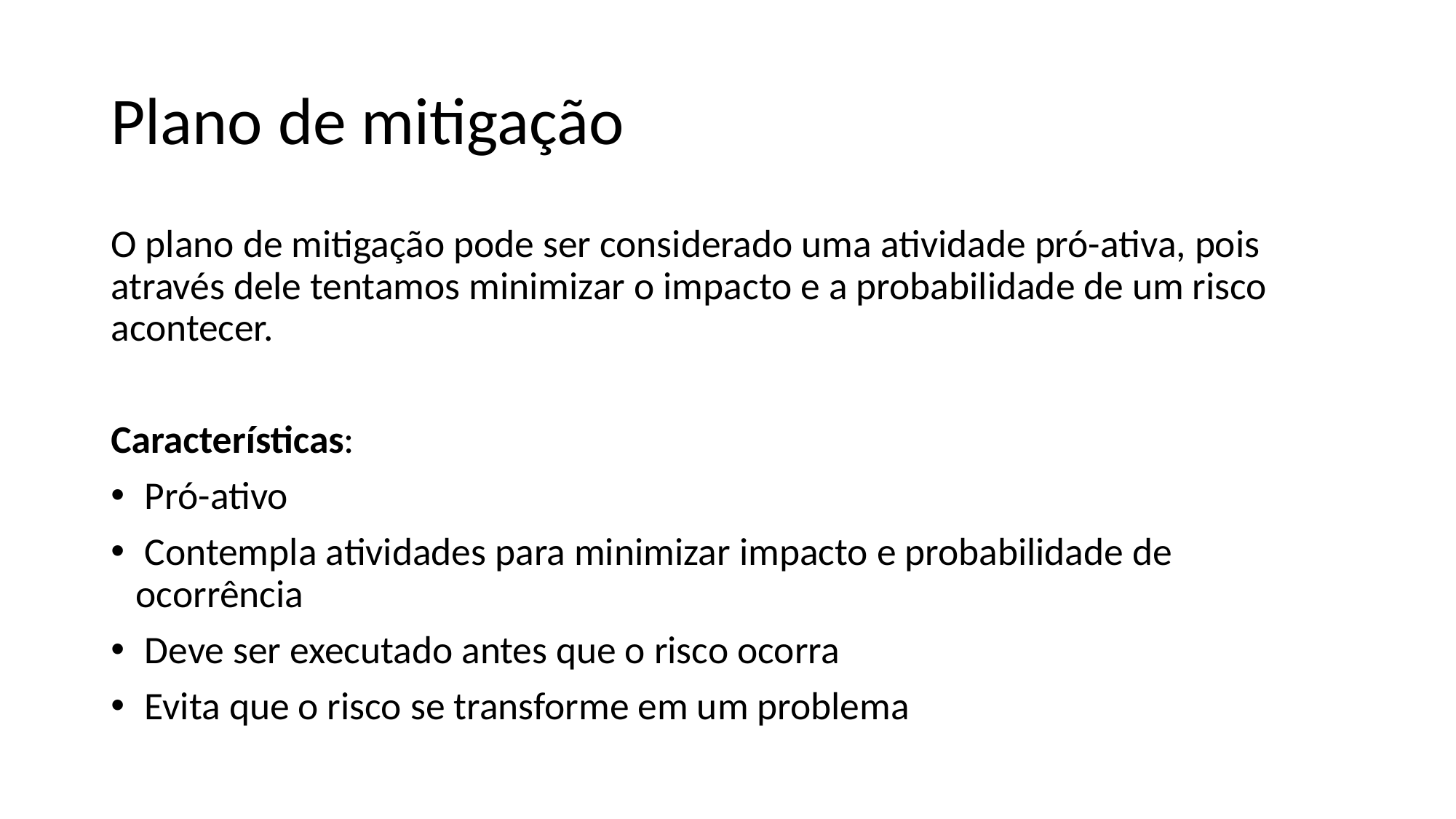

# Plano de mitigação
O plano de mitigação pode ser considerado uma atividade pró-ativa, pois através dele tentamos minimizar o impacto e a probabilidade de um risco acontecer.

Características:
 Pró-ativo
 Contempla atividades para minimizar impacto e probabilidade de ocorrência
 Deve ser executado antes que o risco ocorra
 Evita que o risco se transforme em um problema